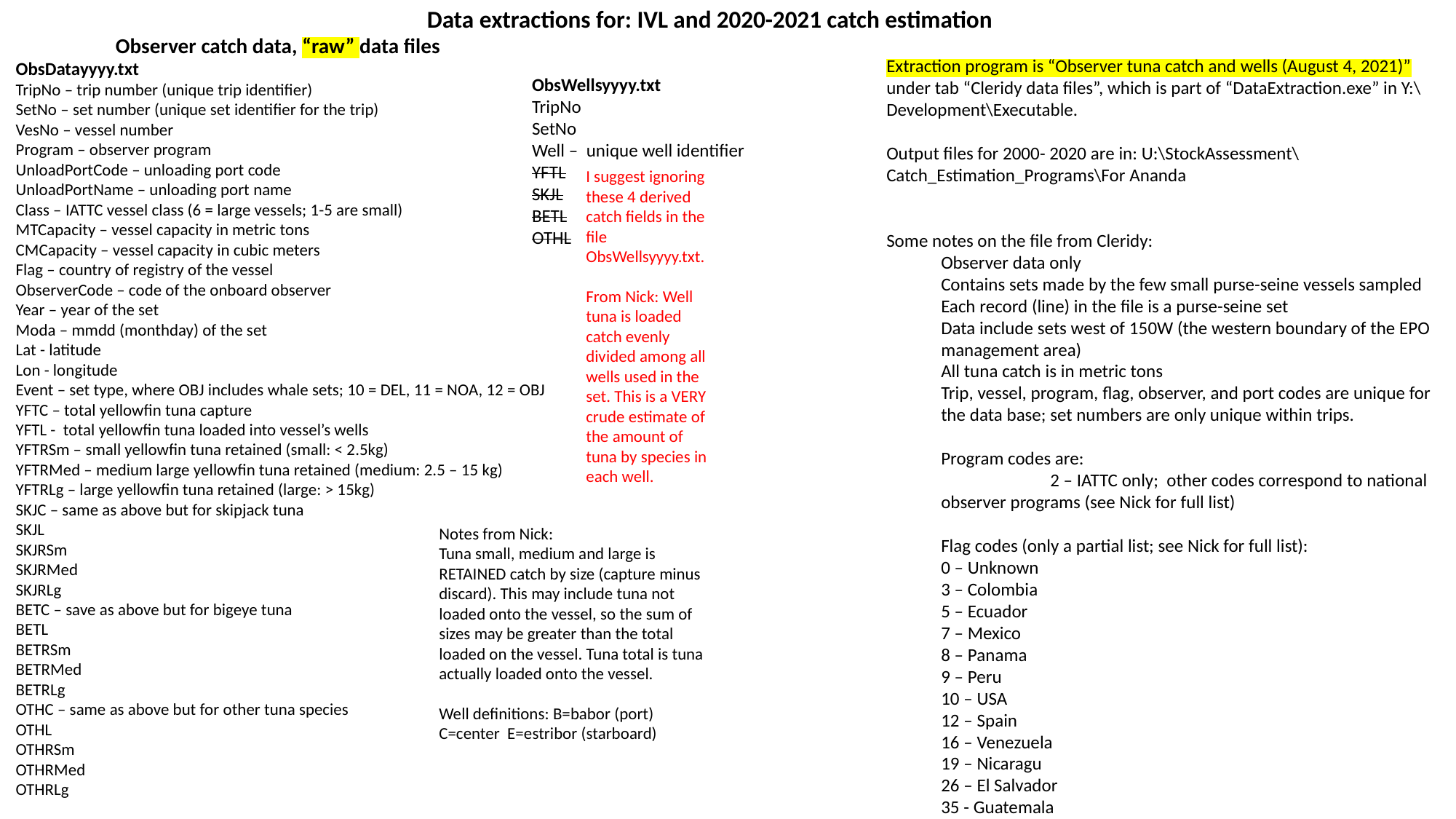

Data extractions for: IVL and 2020-2021 catch estimation
Observer catch data, “raw” data files
Extraction program is “Observer tuna catch and wells (August 4, 2021)” under tab “Cleridy data files”, which is part of “DataExtraction.exe” in Y:\Development\Executable.

Output files for 2000- 2020 are in: U:\StockAssessment\Catch_Estimation_Programs\For Ananda

Some notes on the file from Cleridy:
Observer data only
Contains sets made by the few small purse-seine vessels sampled
Each record (line) in the file is a purse-seine set
Data include sets west of 150W (the western boundary of the EPO management area)
All tuna catch is in metric tons
Trip, vessel, program, flag, observer, and port codes are unique for the data base; set numbers are only unique within trips.

Program codes are:
	2 – IATTC only;  other codes correspond to national observer programs (see Nick for full list)

Flag codes (only a partial list; see Nick for full list):
0 – Unknown
3 – Colombia
5 – Ecuador
7 – Mexico
8 – Panama
9 – Peru
10 – USA
12 – Spain
16 – Venezuela
19 – Nicaragu
26 – El Salvador
35 - Guatemala
ObsDatayyyy.txt
TripNo – trip number (unique trip identifier)
SetNo – set number (unique set identifier for the trip)
VesNo – vessel number
Program – observer program
UnloadPortCode – unloading port code
UnloadPortName – unloading port name
Class – IATTC vessel class (6 = large vessels; 1-5 are small)
MTCapacity – vessel capacity in metric tons
CMCapacity – vessel capacity in cubic meters
Flag – country of registry of the vessel
ObserverCode – code of the onboard observer
Year – year of the set
Moda – mmdd (monthday) of the set
Lat - latitude
Lon - longitude
Event – set type, where OBJ includes whale sets; 10 = DEL, 11 = NOA, 12 = OBJ
YFTC – total yellowfin tuna capture
YFTL -  total yellowfin tuna loaded into vessel’s wells
YFTRSm – small yellowfin tuna retained (small: < 2.5kg)
YFTRMed – medium large yellowfin tuna retained (medium: 2.5 – 15 kg)
YFTRLg – large yellowfin tuna retained (large: > 15kg)
SKJC – same as above but for skipjack tuna
SKJL
SKJRSm
SKJRMed
SKJRLg
BETC – save as above but for bigeye tuna
BETL
BETRSm
BETRMed
BETRLg
OTHC – same as above but for other tuna species
OTHL
OTHRSm
OTHRMed
OTHRLg
ObsWellsyyyy.txt
TripNo
SetNo
Well –  unique well identifier
YFTL
SKJL
BETL
OTHL

I suggest ignoring these 4 derived catch fields in the file ObsWellsyyyy.txt.

From Nick: Well tuna is loaded catch evenly divided among all wells used in the set. This is a VERY crude estimate of the amount of tuna by species in each well.
Notes from Nick:
Tuna small, medium and large is RETAINED catch by size (capture minus discard). This may include tuna not loaded onto the vessel, so the sum of sizes may be greater than the total loaded on the vessel. Tuna total is tuna actually loaded onto the vessel.

Well definitions: B=babor (port)  C=center  E=estribor (starboard)